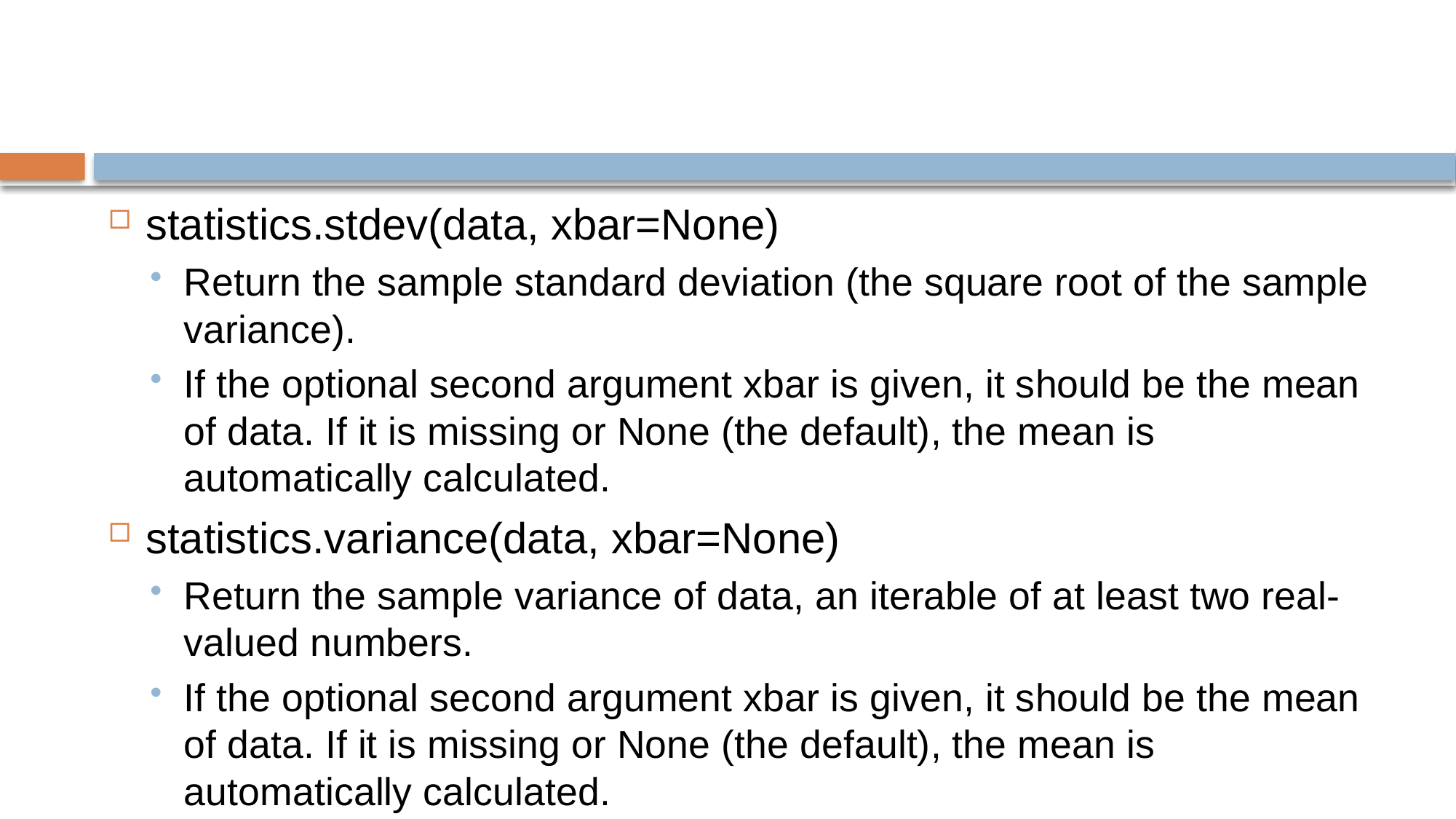

#
statistics.stdev(data, xbar=None)
Return the sample standard deviation (the square root of the sample variance).
If the optional second argument xbar is given, it should be the mean of data. If it is missing or None (the default), the mean is automatically calculated.
statistics.variance(data, xbar=None)
Return the sample variance of data, an iterable of at least two real-valued numbers.
If the optional second argument xbar is given, it should be the mean of data. If it is missing or None (the default), the mean is automatically calculated.